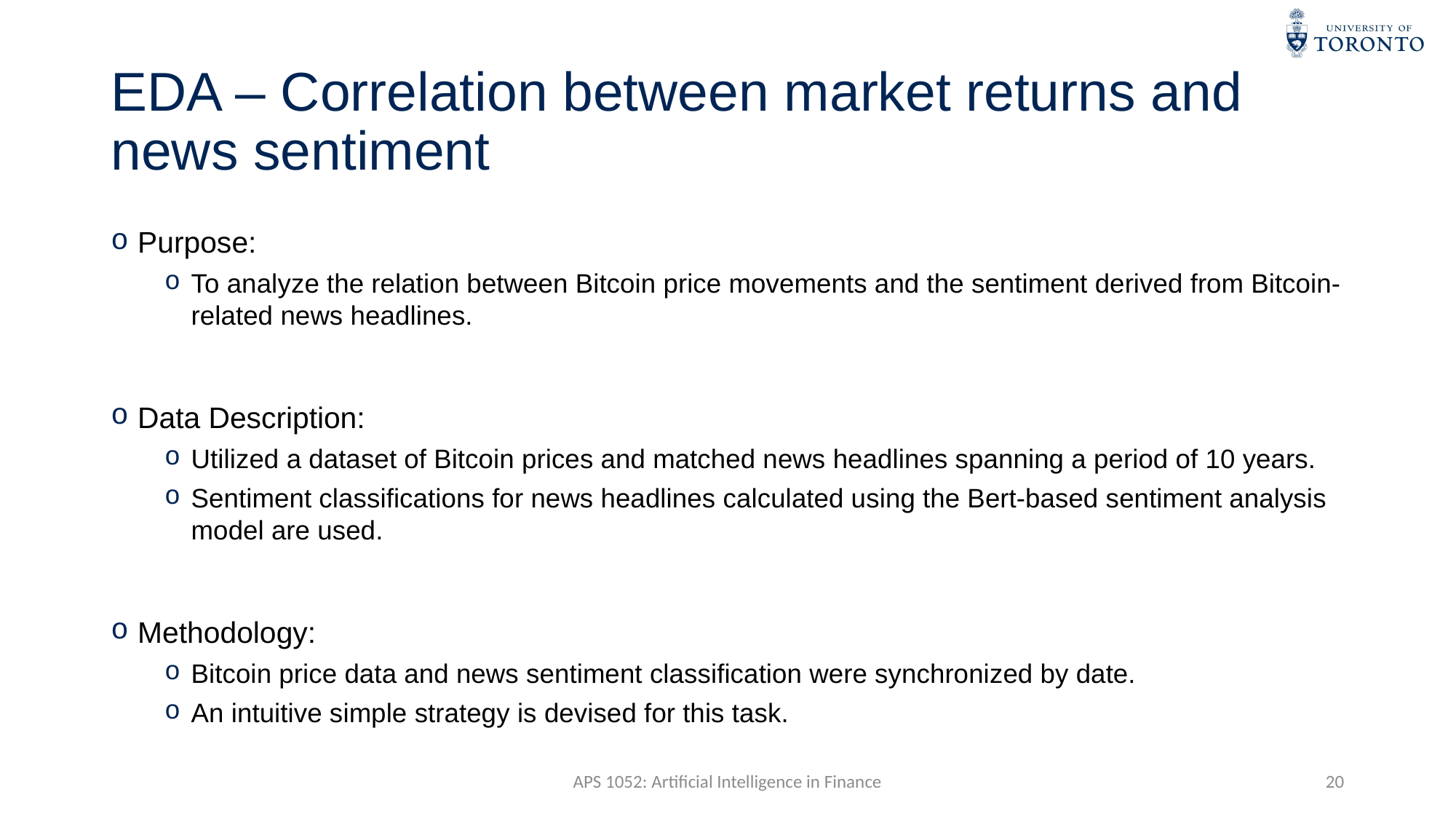

# EDA – Correlation between market returns and news sentiment
Purpose:
To analyze the relation between Bitcoin price movements and the sentiment derived from Bitcoin-related news headlines.

Data Description:
Utilized a dataset of Bitcoin prices and matched news headlines spanning a period of 10 years.
Sentiment classifications for news headlines calculated using the Bert-based sentiment analysis model are used.

Methodology:
Bitcoin price data and news sentiment classification were synchronized by date.
An intuitive simple strategy is devised for this task.
APS 1052: Artificial Intelligence in Finance
20